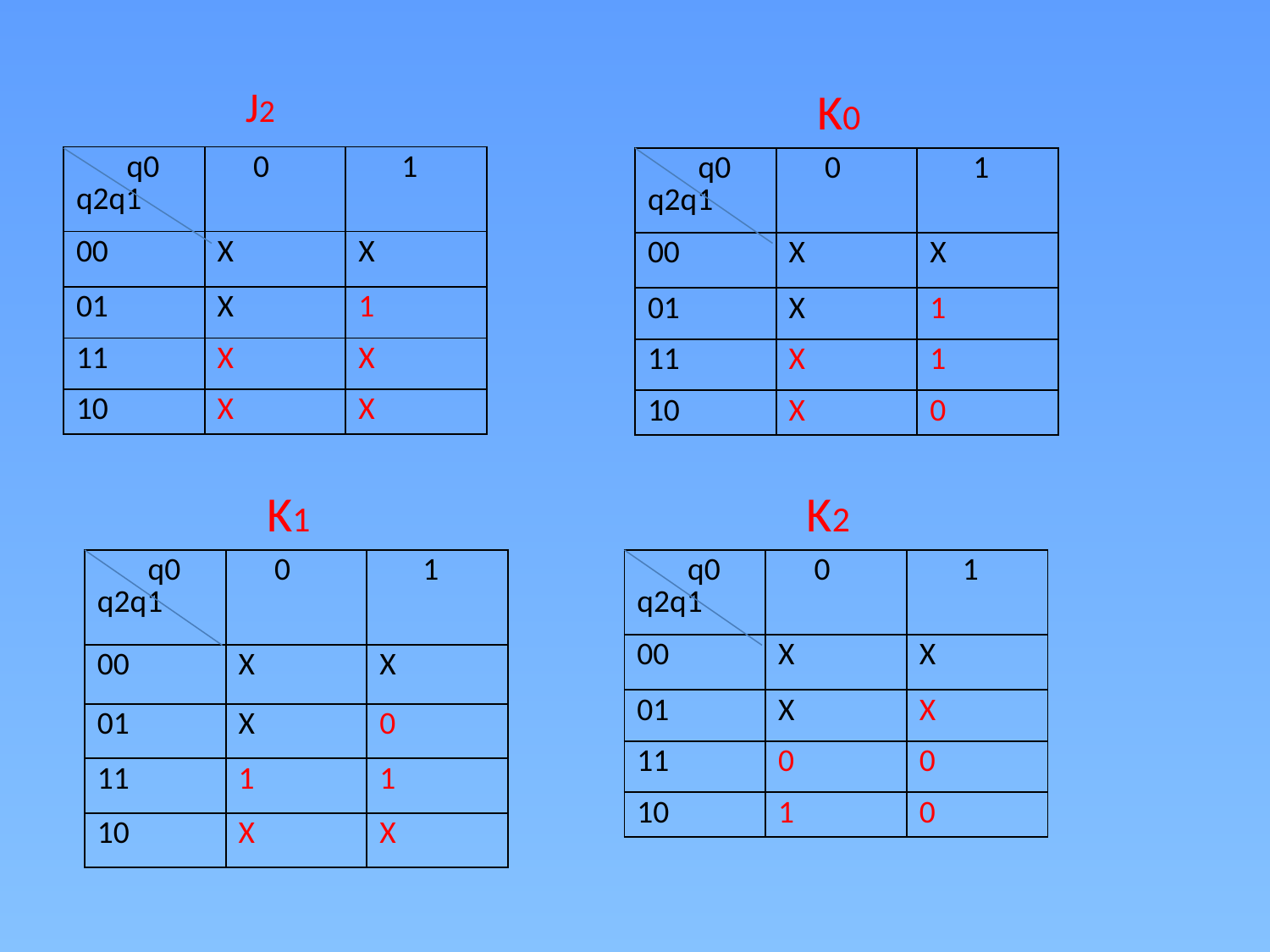

J2
K0
| q0 q2q1 | 0 | 1 |
| --- | --- | --- |
| 00 | X | X |
| 01 | X | 1 |
| 11 | X | X |
| 10 | X | X |
| q0 q2q1 | 0 | 1 |
| --- | --- | --- |
| 00 | X | X |
| 01 | X | 1 |
| 11 | X | 1 |
| 10 | X | 0 |
K1
K2
| q0 q2q1 | 0 | 1 |
| --- | --- | --- |
| 00 | X | X |
| 01 | X | 0 |
| 11 | 1 | 1 |
| 10 | X | X |
| q0 q2q1 | 0 | 1 |
| --- | --- | --- |
| 00 | X | X |
| 01 | X | X |
| 11 | 0 | 0 |
| 10 | 1 | 0 |